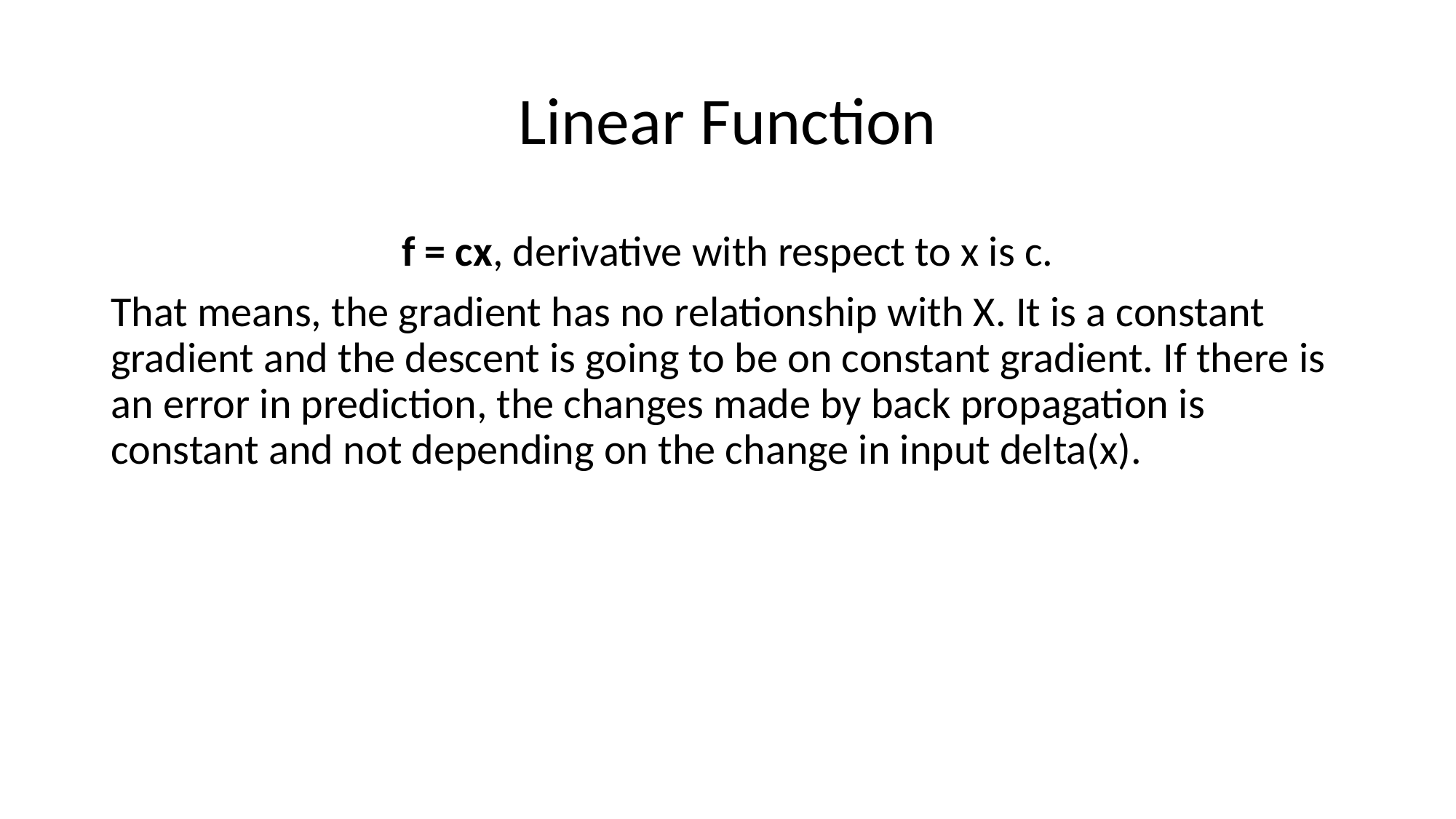

# Linear Function
f = cx, derivative with respect to x is c.
That means, the gradient has no relationship with X. It is a constant gradient and the descent is going to be on constant gradient. If there is an error in prediction, the changes made by back propagation is constant and not depending on the change in input delta(x).